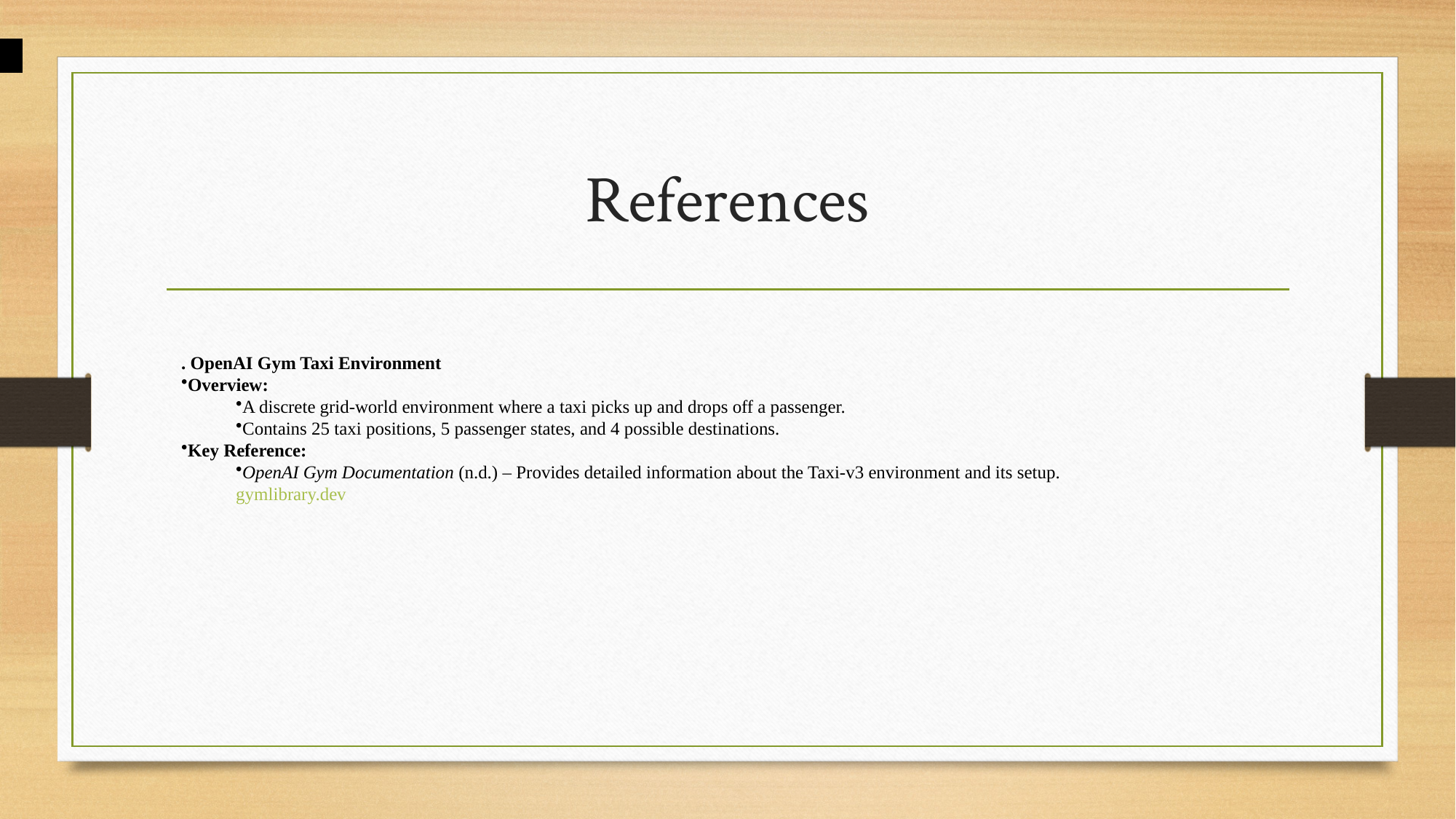

# References
. OpenAI Gym Taxi Environment
Overview:
A discrete grid-world environment where a taxi picks up and drops off a passenger.
Contains 25 taxi positions, 5 passenger states, and 4 possible destinations.
Key Reference:
OpenAI Gym Documentation (n.d.) – Provides detailed information about the Taxi-v3 environment and its setup.
gymlibrary.dev